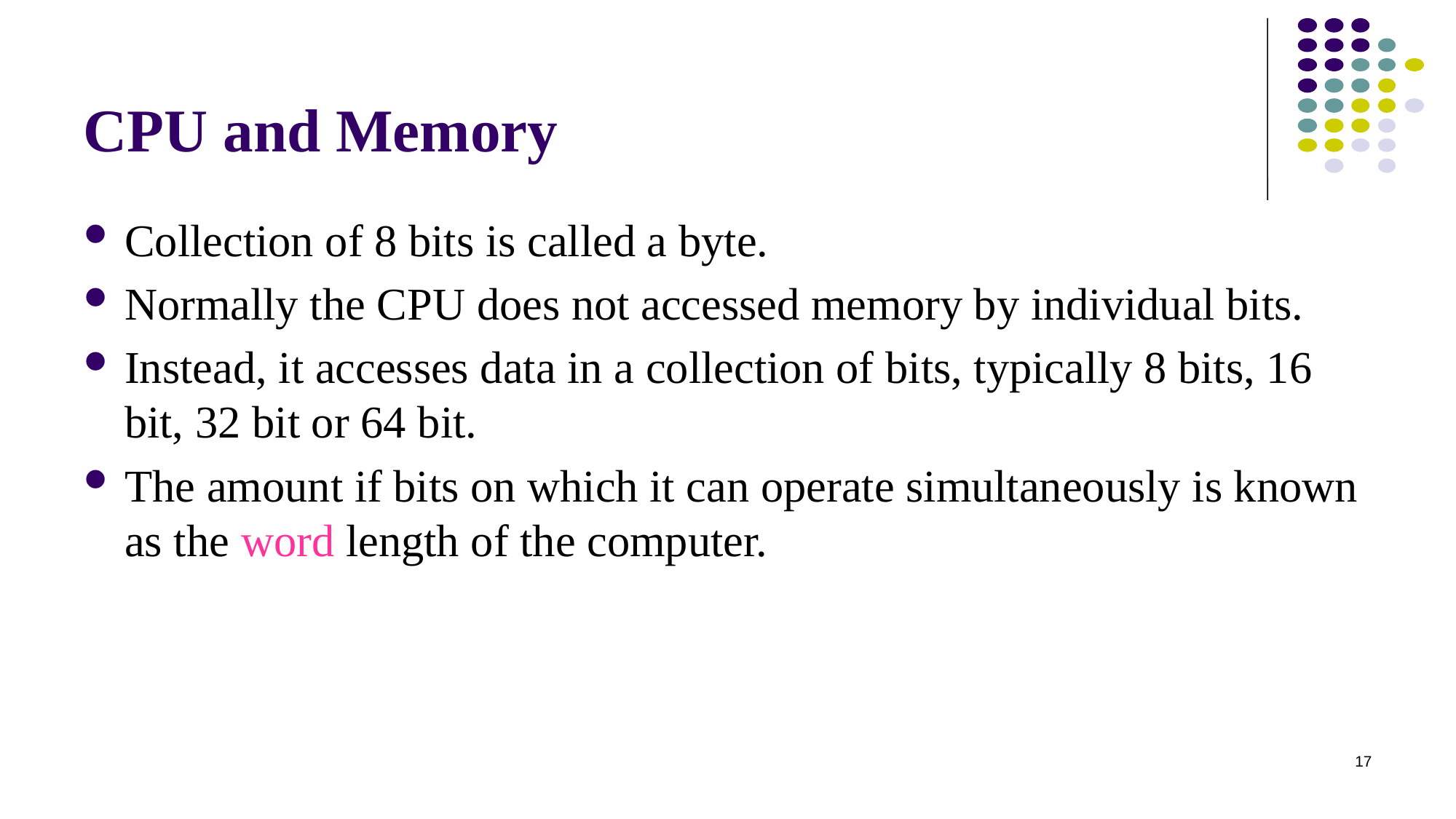

# CPU and Memory
Collection of 8 bits is called a byte.
Normally the CPU does not accessed memory by individual bits.
Instead, it accesses data in a collection of bits, typically 8 bits, 16 bit, 32 bit or 64 bit.
The amount if bits on which it can operate simultaneously is known as the word length of the computer.
17